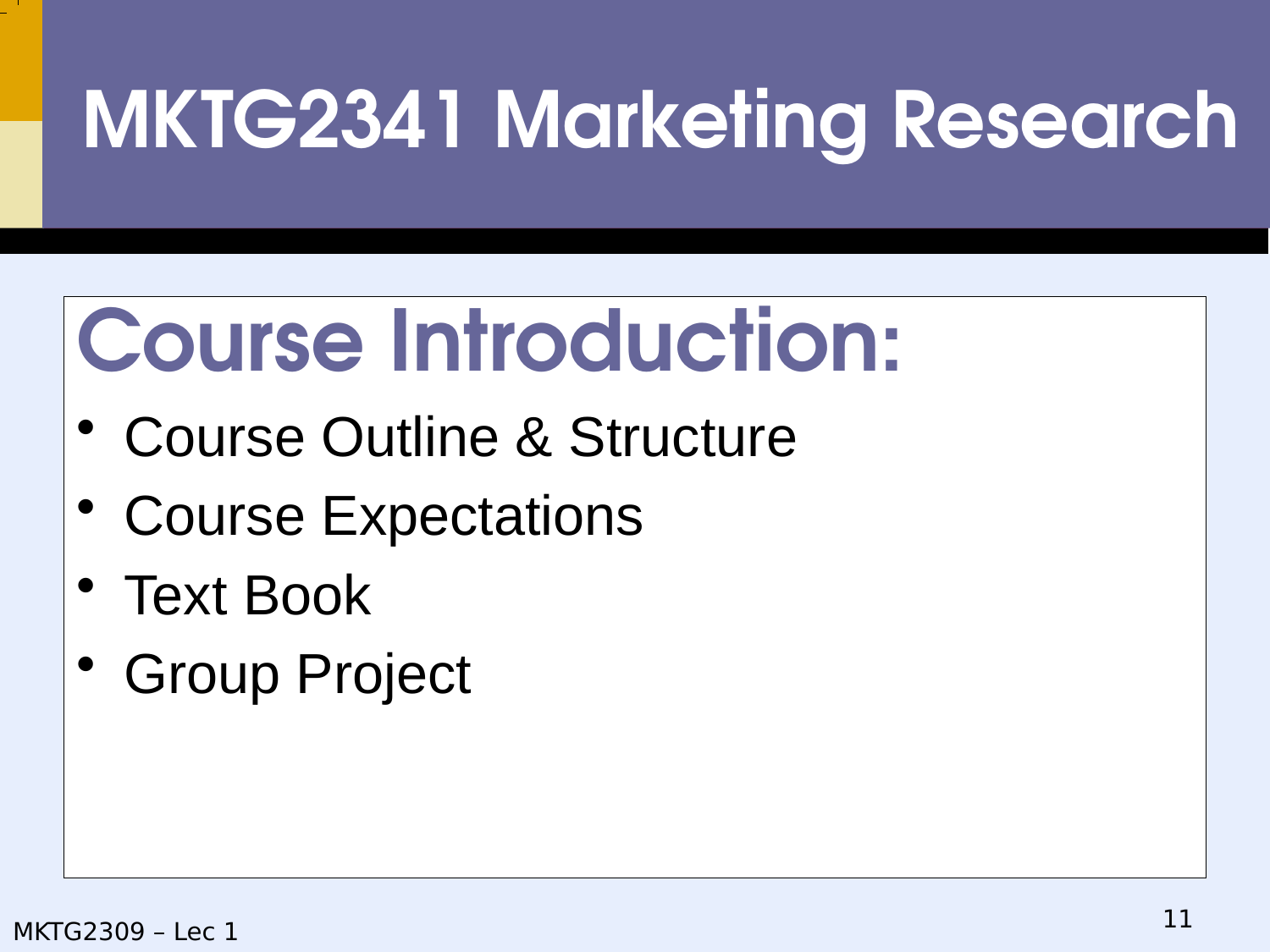

# MKTG2341 Marketing Research
Course Introduction:
Course Outline & Structure
Course Expectations
Text Book
Group Project

11
MKTG2309 – Lec 1